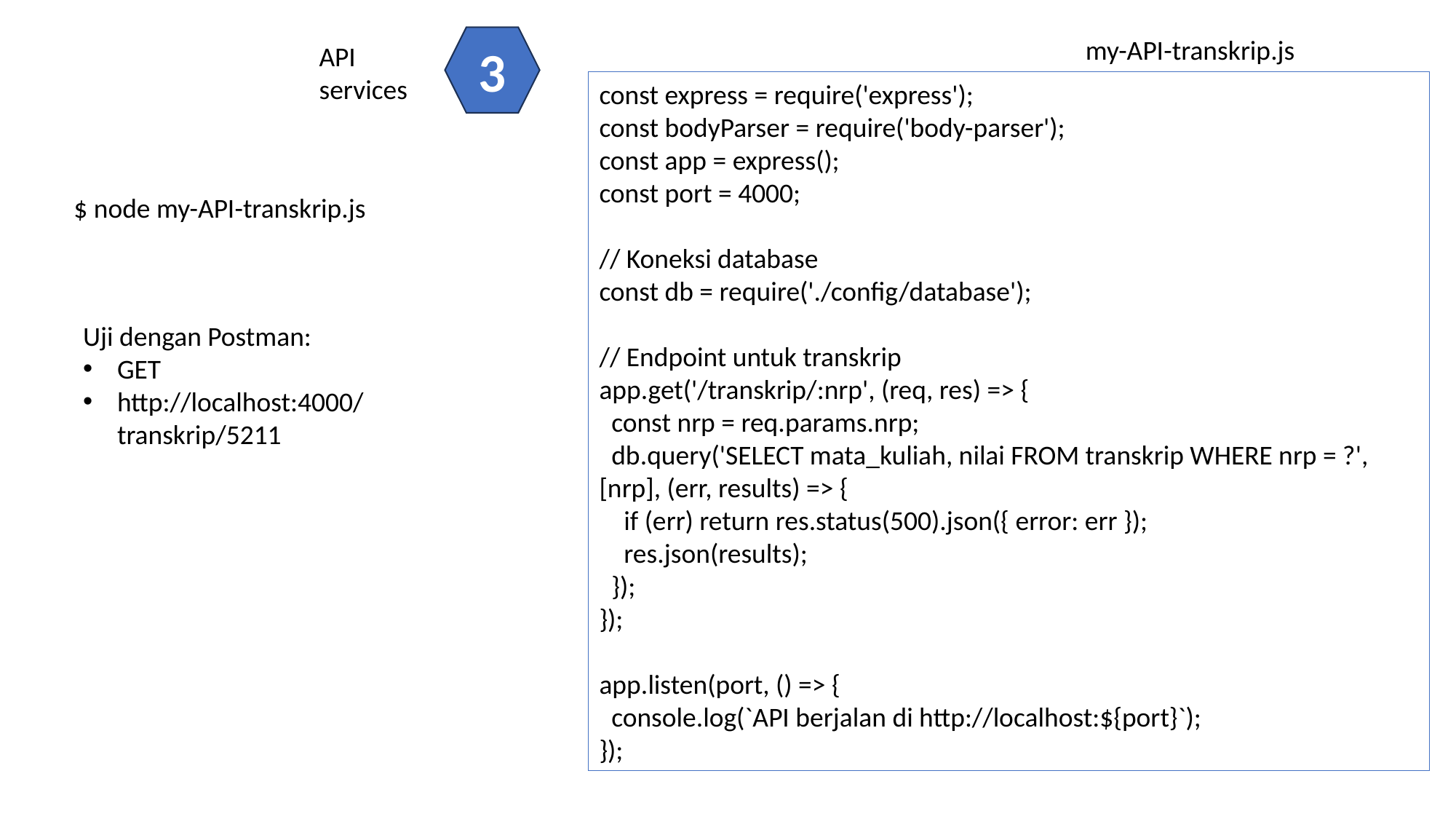

3
my-API-transkrip.js
API services
const express = require('express');
const bodyParser = require('body-parser');
const app = express();
const port = 4000;

// Koneksi database
const db = require('./config/database');

// Endpoint untuk transkrip
app.get('/transkrip/:nrp', (req, res) => {
  const nrp = req.params.nrp;
  db.query('SELECT mata_kuliah, nilai FROM transkrip WHERE nrp = ?', [nrp], (err, results) => {
    if (err) return res.status(500).json({ error: err });
    res.json(results);
  });
});

app.listen(port, () => {
  console.log(`API berjalan di http://localhost:${port}`);
});
$ node my-API-transkrip.js
Uji dengan Postman:
GET
http://localhost:4000/transkrip/5211